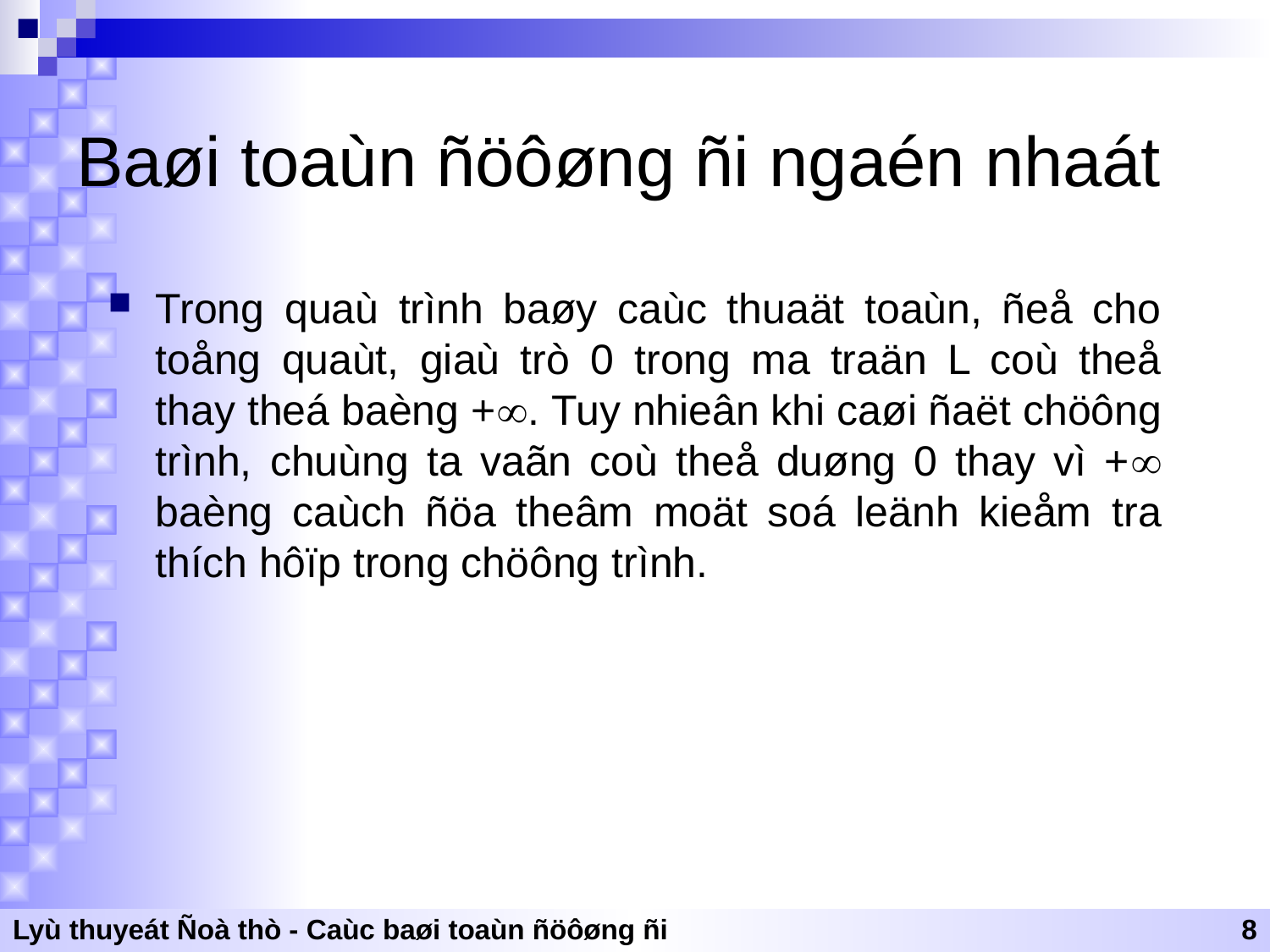

# Baøi toaùn ñöôøng ñi ngaén nhaát
Trong quaù trình baøy caùc thuaät toaùn, ñeå cho toång quaùt, giaù trò 0 trong ma traän L coù theå thay theá baèng +∞. Tuy nhieân khi caøi ñaët chöông trình, chuùng ta vaãn coù theå duøng 0 thay vì +∞ baèng caùch ñöa theâm moät soá leänh kieåm tra thích hôïp trong chöông trình.
Lyù thuyeát Ñoà thò - Caùc baøi toaùn ñöôøng ñi
8